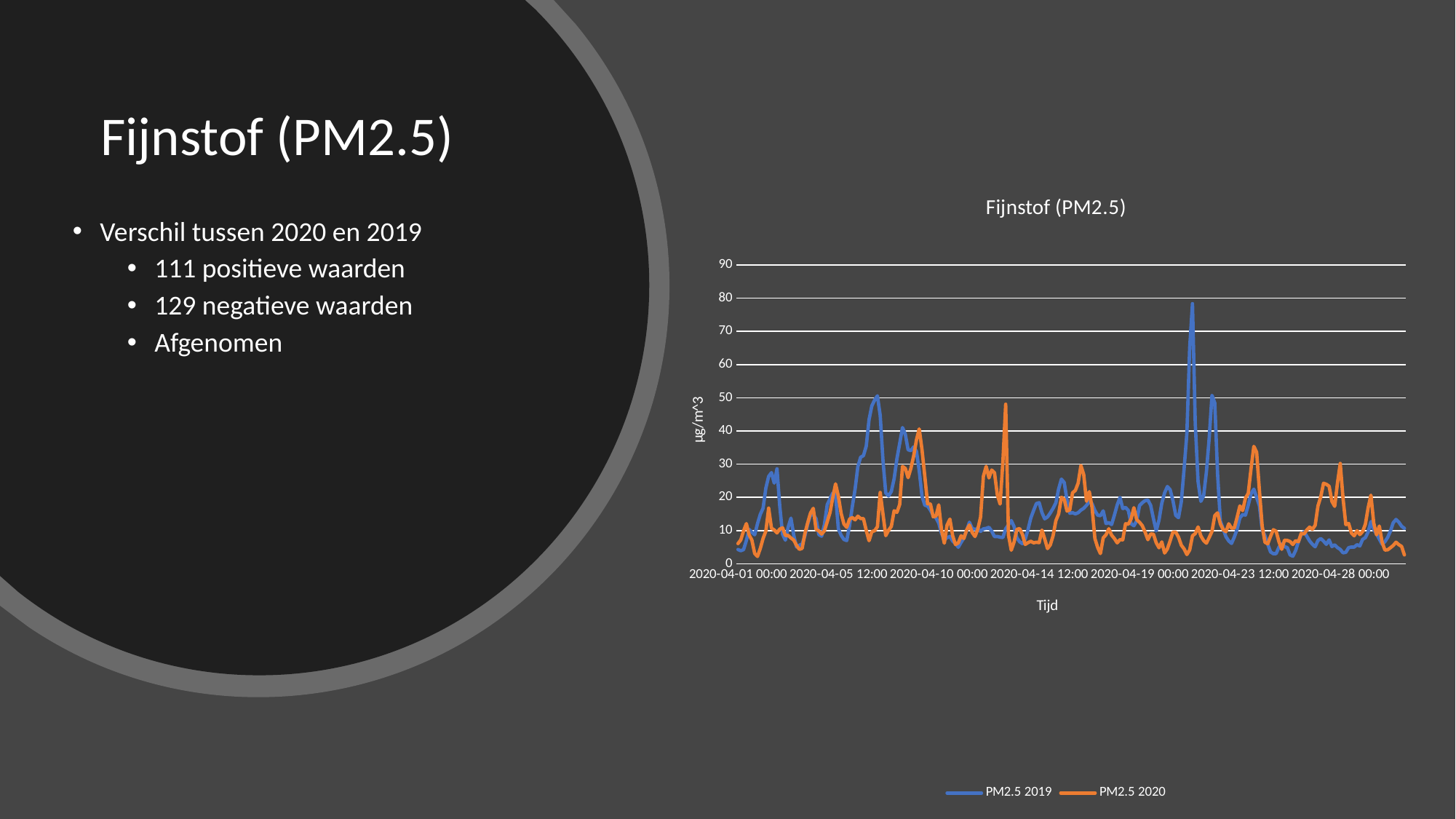

# Fijnstof (PM2.5)

### Chart: Fijnstof (PM2.5)

| Category |  |  |
|---|---|---|
| 2020-04-01 00:00 | 4.281 | 6.071 |
| 2020-04-01 03:00 | 3.917 | 7.167 |
| 2020-04-01 06:00 | 4.256 | 9.876 |
| 2020-04-01 09:00 | 6.967 | 12.089 |
| 2020-04-01 12:00 | 10.356 | 8.7 |
| 2020-04-01 15:00 | 9.459 | 7.076 |
| 2020-04-01 18:00 | 8.715 | 3.086 |
| 2020-04-01 21:00 | 12.064 | 2.181 |
| 2020-04-02 00:00 | 14.857 | 4.576 |
| 2020-04-02 03:00 | 16.708 | 7.61 |
| 2020-04-02 06:00 | 22.817 | 9.838 |
| 2020-04-02 09:00 | 26.306 | 16.747 |
| 2020-04-02 12:00 | 27.456 | 10.705 |
| 2020-04-02 15:00 | 24.299 | 10.167 |
| 2020-04-02 18:00 | 28.591 | 9.281 |
| 2020-04-02 21:00 | 17.253 | 10.443 |
| 2020-04-03 00:00 | 8.859 | 10.824 |
| 2020-04-03 03:00 | 7.096 | 8.519 |
| 2020-04-03 06:00 | 11.017 | 8.51 |
| 2020-04-03 09:00 | 13.733 | 7.748 |
| 2020-04-03 12:00 | 8.567 | 7.114 |
| 2020-04-03 15:00 | 5.029 | 5.519 |
| 2020-04-03 18:00 | 5.57 | 4.343 |
| 2020-04-03 21:00 | 5.929 | 4.633 |
| 2020-04-04 00:00 | 8.392 | 9.071 |
| 2020-04-04 03:00 | 11.923 | 12.315 |
| 2020-04-04 06:00 | 14.621 | 15.25 |
| 2020-04-04 09:00 | 14.842 | 16.686 |
| 2020-04-04 12:00 | 13.554 | 10.342 |
| 2020-04-04 15:00 | 8.776 | 9.895 |
| 2020-04-04 18:00 | 8.31 | 8.933 |
| 2020-04-04 21:00 | 11.82 | 9.943 |
| 2020-04-05 00:00 | 17.785 | 12.643 |
| 2020-04-05 03:00 | 19.569 | 15.41 |
| 2020-04-05 06:00 | 21.284 | 19.89 |
| 2020-04-05 09:00 | 20.8 | 24.067 |
| 2020-04-05 12:00 | 10.557 | 20.353 |
| 2020-04-05 15:00 | 8.551 | 15.138 |
| 2020-04-05 18:00 | 7.296 | 11.952 |
| 2020-04-05 21:00 | 6.975 | 10.962 |
| 2020-04-06 00:00 | 11.472 | 13.429 |
| 2020-04-06 03:00 | 17.245 | 13.91 |
| 2020-04-06 06:00 | 22.499 | 13.224 |
| 2020-04-06 09:00 | 29.303 | 14.329 |
| 2020-04-06 12:00 | 32.093 | 13.584 |
| 2020-04-06 15:00 | 32.564 | 13.6 |
| 2020-04-06 18:00 | 35.435 | 10.039 |
| 2020-04-06 21:00 | 43.405 | 6.939 |
| 2020-04-07 00:00 | 47.548 | 9.656 |
| 2020-04-07 03:00 | 49.295 | 9.944 |
| 2020-04-07 06:00 | 50.576 | 11.144 |
| 2020-04-07 09:00 | 44.683 | 21.467 |
| 2020-04-07 12:00 | 31.01 | 14.912 |
| 2020-04-07 15:00 | 21.302 | 8.456 |
| 2020-04-07 18:00 | 20.417 | 10.072 |
| 2020-04-07 21:00 | 21.78 | 11.253 |
| 2020-04-08 00:00 | 25.631 | 15.959 |
| 2020-04-08 03:00 | 31.641 | 15.472 |
| 2020-04-08 06:00 | 36.297 | 17.863 |
| 2020-04-08 09:00 | 41.021 | 29.316 |
| 2020-04-08 12:00 | 39.001 | 28.729 |
| 2020-04-08 15:00 | 34.337 | 25.94 |
| 2020-04-08 18:00 | 34.075 | 28.686 |
| 2020-04-08 21:00 | 35.199 | 32.41 |
| 2020-04-09 00:00 | 33.861 | 37.27 |
| 2020-04-09 03:00 | 28.055 | 40.629 |
| 2020-04-09 06:00 | 20.341 | 34.324 |
| 2020-04-09 09:00 | 17.641 | 26.343 |
| 2020-04-09 12:00 | 17.377 | 18.048 |
| 2020-04-09 15:00 | 16.156 | 18.014 |
| 2020-04-09 18:00 | 14.52 | 14.143 |
| 2020-04-09 21:00 | 13.806 | 14.329 |
| 2020-04-10 00:00 | 12.257 | 17.714 |
| 2020-04-10 03:00 | 9.137 | 10.143 |
| 2020-04-10 06:00 | 7.269 | 6.186 |
| 2020-04-10 09:00 | 7.837 | 11.686 |
| 2020-04-10 12:00 | 8.21 | 13.435 |
| 2020-04-10 15:00 | 6.804 | 8.365 |
| 2020-04-10 18:00 | 6.105 | 5.78 |
| 2020-04-10 21:00 | 4.966 | 6.271 |
| 2020-04-11 00:00 | 6.415 | 8.405 |
| 2020-04-11 03:00 | 7.77 | 7.61 |
| 2020-04-11 06:00 | 9.963 | 10.143 |
| 2020-04-11 09:00 | 12.499 | 11.675 |
| 2020-04-11 12:00 | 10.606 | 9.4 |
| 2020-04-11 15:00 | 10.346 | 8.205 |
| 2020-04-11 18:00 | 10.589 | 10.419 |
| 2020-04-11 21:00 | 9.75 | 14.062 |
| 2020-04-12 00:00 | 10.506 | 26.348 |
| 2020-04-12 03:00 | 10.651 | 29.329 |
| 2020-04-12 06:00 | 10.972 | 25.862 |
| 2020-04-12 09:00 | 9.819 | 28.238 |
| 2020-04-12 12:00 | 8.171 | 27.414 |
| 2020-04-12 15:00 | 8.217 | 20.77 |
| 2020-04-12 18:00 | 7.996 | 17.971 |
| 2020-04-12 21:00 | 7.896 | 30.733 |
| 2020-04-13 00:00 | 10.532 | 48.053 |
| 2020-04-13 03:00 | 11.718 | 8.638 |
| 2020-04-13 06:00 | 13.008 | 4.071 |
| 2020-04-13 09:00 | 11.202 | 6.51 |
| 2020-04-13 12:00 | 7.84 | 10.352 |
| 2020-04-13 15:00 | 6.619 | 10.6 |
| 2020-04-13 18:00 | 6.045 | 8.871 |
| 2020-04-13 21:00 | 7.419 | 5.81 |
| 2020-04-14 00:00 | 10.231 | 6.352 |
| 2020-04-14 03:00 | 13.739 | 6.767 |
| 2020-04-14 06:00 | 16.015 | 6.3 |
| 2020-04-14 09:00 | 18.116 | 6.462 |
| 2020-04-14 12:00 | 18.376 | 6.357 |
| 2020-04-14 15:00 | 15.399 | 10.147 |
| 2020-04-14 18:00 | 13.519 | 7.481 |
| 2020-04-14 21:00 | 14.084 | 4.565 |
| 2020-04-15 00:00 | 15.281 | 5.662 |
| 2020-04-15 03:00 | 16.689 | 8.424 |
| 2020-04-15 06:00 | 18.328 | 12.962 |
| 2020-04-15 09:00 | 22.509 | 14.971 |
| 2020-04-15 12:00 | 25.5 | 20.0 |
| 2020-04-15 15:00 | 24.495 | 19.395 |
| 2020-04-15 18:00 | 19.225 | 15.871 |
| 2020-04-15 21:00 | 15.195 | 16.229 |
| 2020-04-16 00:00 | 15.372 | 21.367 |
| 2020-04-16 03:00 | 15.015 | 22.057 |
| 2020-04-16 06:00 | 15.365 | 24.286 |
| 2020-04-16 09:00 | 16.15 | 29.576 |
| 2020-04-16 12:00 | 16.699 | 26.871 |
| 2020-04-16 15:00 | 17.598 | 18.819 |
| 2020-04-16 18:00 | 18.699 | 21.724 |
| 2020-04-16 21:00 | 18.059 | 16.895 |
| 2020-04-17 00:00 | 16.022 | 7.586 |
| 2020-04-17 03:00 | 14.621 | 4.89 |
| 2020-04-17 06:00 | 14.46 | 3.062 |
| 2020-04-17 09:00 | 15.935 | 7.805 |
| 2020-04-17 12:00 | 12.109 | 8.714 |
| 2020-04-17 15:00 | 12.376 | 10.529 |
| 2020-04-17 18:00 | 11.798 | 8.6 |
| 2020-04-17 21:00 | 14.655 | 7.576 |
| 2020-04-18 00:00 | 17.705 | 6.281 |
| 2020-04-18 03:00 | 19.945 | 7.257 |
| 2020-04-18 06:00 | 16.6 | 7.205 |
| 2020-04-18 09:00 | 16.959 | 12.029 |
| 2020-04-18 12:00 | 16.049 | 11.924 |
| 2020-04-18 15:00 | 12.04 | 13.529 |
| 2020-04-18 18:00 | 11.443 | 16.879 |
| 2020-04-18 21:00 | 12.885 | 13.271 |
| 2020-04-19 00:00 | 17.511 | 12.505 |
| 2020-04-19 03:00 | 18.371 | 11.462 |
| 2020-04-19 06:00 | 18.982 | 9.538 |
| 2020-04-19 09:00 | 19.196 | 7.248 |
| 2020-04-19 12:00 | 17.585 | 8.952 |
| 2020-04-19 15:00 | 13.613 | 8.929 |
| 2020-04-19 18:00 | 9.906 | 6.324 |
| 2020-04-19 21:00 | 13.137 | 4.814 |
| 2020-04-20 00:00 | 18.221 | 6.571 |
| 2020-04-20 03:00 | 21.326 | 3.224 |
| 2020-04-20 06:00 | 23.256 | 4.462 |
| 2020-04-20 09:00 | 22.276 | 6.957 |
| 2020-04-20 12:00 | 18.973 | 9.538 |
| 2020-04-20 15:00 | 14.577 | 9.514 |
| 2020-04-20 18:00 | 13.871 | 7.99 |
| 2020-04-20 21:00 | 18.63 | 5.586 |
| 2020-04-21 00:00 | 28.571 | 4.457 |
| 2020-04-21 03:00 | 39.33 | 2.767 |
| 2020-04-21 06:00 | 65.115 | 4.152 |
| 2020-04-21 09:00 | 78.34 | 8.405 |
| 2020-04-21 12:00 | 42.137 | 9.078 |
| 2020-04-21 15:00 | 24.793 | 11.078 |
| 2020-04-21 18:00 | 18.786 | 8.383 |
| 2020-04-21 21:00 | 20.506 | 6.956 |
| 2020-04-22 00:00 | 27.646 | 6.194 |
| 2020-04-22 03:00 | 37.837 | 7.889 |
| 2020-04-22 06:00 | 50.726 | 9.733 |
| 2020-04-22 09:00 | 48.439 | 14.483 |
| 2020-04-22 12:00 | 27.135 | 15.329 |
| 2020-04-22 15:00 | 12.828 | 11.972 |
| 2020-04-22 18:00 | 10.519 | 10.281 |
| 2020-04-22 21:00 | 8.13 | 9.652 |
| 2020-04-23 00:00 | 6.867 | 12.038 |
| 2020-04-23 03:00 | 6.121 | 10.71 |
| 2020-04-23 06:00 | 8.005 | 10.762 |
| 2020-04-23 09:00 | 10.382 | 13.919 |
| 2020-04-23 12:00 | 13.807 | 17.41 |
| 2020-04-23 15:00 | 14.81 | 15.995 |
| 2020-04-23 18:00 | 14.646 | 19.781 |
| 2020-04-23 21:00 | 17.666 | 21.214 |
| 2020-04-24 00:00 | 21.076 | 28.652 |
| 2020-04-24 03:00 | 22.469 | 35.352 |
| 2020-04-24 06:00 | 19.952 | 33.605 |
| 2020-04-24 09:00 | 17.498 | 22.21 |
| 2020-04-24 12:00 | 10.221 | 11.319 |
| 2020-04-24 15:00 | 8.445 | 6.452 |
| 2020-04-24 18:00 | 5.888 | 5.995 |
| 2020-04-24 21:00 | 3.556 | 8.224 |
| 2020-04-25 00:00 | 3.012 | 10.243 |
| 2020-04-25 03:00 | 3.05 | 9.771 |
| 2020-04-25 06:00 | 4.996 | 6.633 |
| 2020-04-25 09:00 | 5.983 | 4.343 |
| 2020-04-25 12:00 | 5.156 | 7.09 |
| 2020-04-25 15:00 | 4.843 | 7.019 |
| 2020-04-25 18:00 | 2.657 | 6.7 |
| 2020-04-25 21:00 | 2.256 | 5.79 |
| 2020-04-26 00:00 | 3.985 | 6.952 |
| 2020-04-26 03:00 | 6.605 | 6.629 |
| 2020-04-26 06:00 | 8.837 | 9.162 |
| 2020-04-26 09:00 | 9.618 | 8.976 |
| 2020-04-26 12:00 | 8.276 | 10.152 |
| 2020-04-26 15:00 | 6.852 | 11.043 |
| 2020-04-26 18:00 | 5.888 | 10.362 |
| 2020-04-26 21:00 | 5.114 | 11.562 |
| 2020-04-27 00:00 | 6.97 | 17.386 |
| 2020-04-27 03:00 | 7.592 | 20.143 |
| 2020-04-27 06:00 | 6.819 | 24.248 |
| 2020-04-27 09:00 | 5.848 | 23.945 |
| 2020-04-27 12:00 | 7.175 | 23.362 |
| 2020-04-27 15:00 | 5.172 | 18.781 |
| 2020-04-27 18:00 | 5.69 | 17.295 |
| 2020-04-27 21:00 | 4.848 | 24.41 |
| 2020-04-28 00:00 | 4.315 | 30.219 |
| 2020-04-28 03:00 | 3.277 | 19.645 |
| 2020-04-28 06:00 | 3.445 | 11.774 |
| 2020-04-28 09:00 | 4.834 | 12.142 |
| 2020-04-28 12:00 | 5.026 | 9.232 |
| 2020-04-28 15:00 | 5.021 | 8.424 |
| 2020-04-28 18:00 | 5.726 | 9.957 |
| 2020-04-28 21:00 | 5.344 | 8.8 |
| 2020-04-29 00:00 | 7.318 | 9.671 |
| 2020-04-29 03:00 | 7.864 | 11.915 |
| 2020-04-29 06:00 | 9.577 | 16.863 |
| 2020-04-29 09:00 | 12.7 | 20.648 |
| 2020-04-29 12:00 | 10.311 | 12.257 |
| 2020-04-29 15:00 | 8.95 | 8.705 |
| 2020-04-29 18:00 | 7.439 | 11.352 |
| 2020-04-29 21:00 | 5.863 | 6.538 |
| 2020-04-30 00:00 | 6.636 | 4.119 |
| 2020-04-30 03:00 | 7.948 | 4.2 |
| 2020-04-30 06:00 | 9.868 | 4.819 |
| 2020-04-30 09:00 | 12.348 | 5.505 |
| 2020-04-30 12:00 | 13.327 | 6.481 |
| 2020-04-30 15:00 | 12.512 | 5.743 |
| 2020-04-30 18:00 | 11.29 | 5.21 |
| 2020-04-30 21:00 | 10.658 | 2.643 |
Verschil tussen 2020 en 2019
111 positieve waarden
129 negatieve waarden
Afgenomen